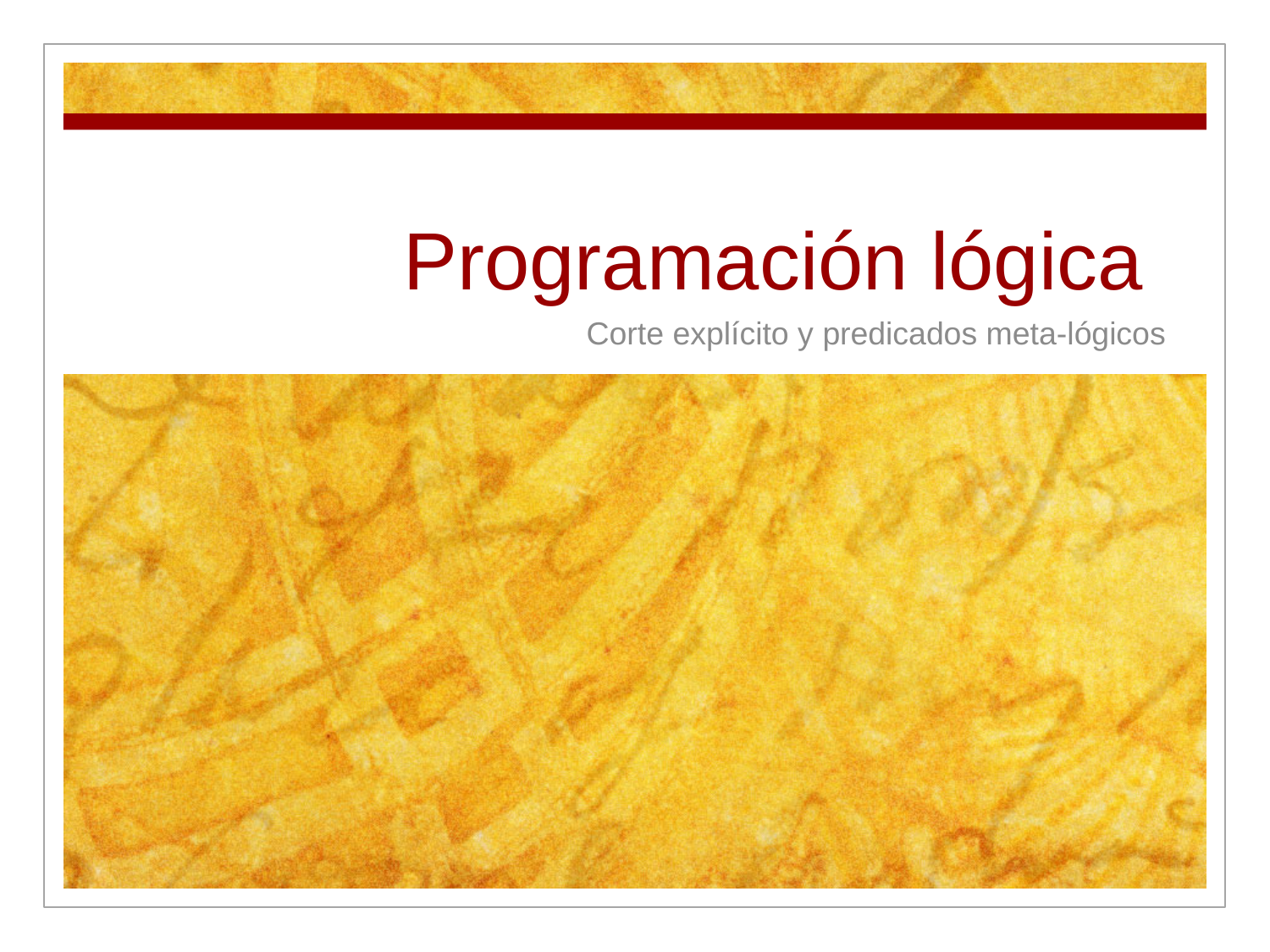

# Programación lógica
Corte explícito y predicados meta-lógicos